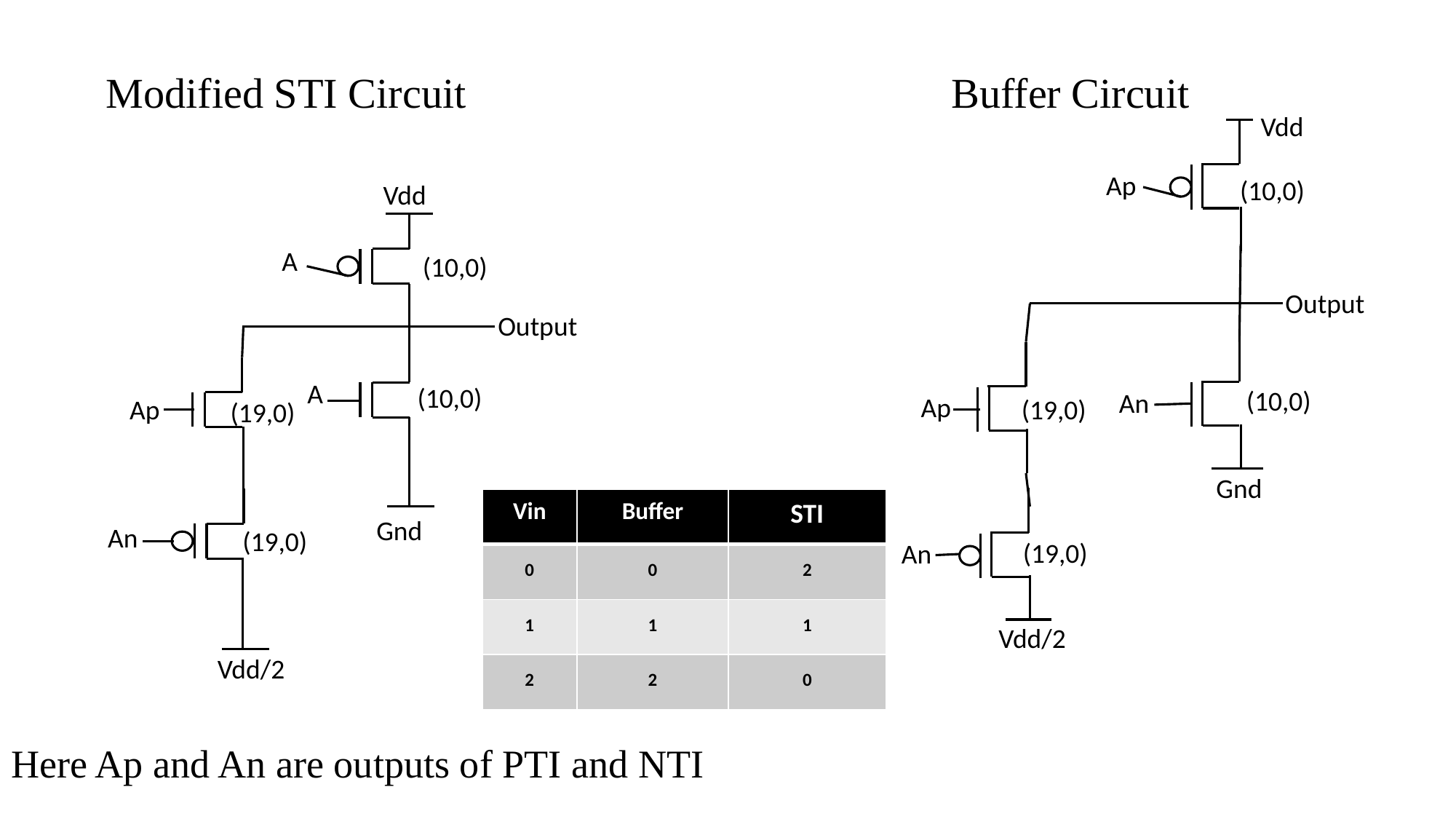

Modified STI Circuit                                              Buffer Circuit

Here Ap and An are outputs of PTI and NTI
  Vdd
     Ap
(10,0)
Vdd

   A
(10,0)

Output
Output
     A
(10,0)
(10,0)
     An
     Ap
(19,0)
   Ap
(19,0)
  Gnd
| Vin | Buffer | STI |
| --- | --- | --- |
| 0 | 0 | 2 |
| 1 | 1 | 1 |
| 2 | 2 | 0 |
Gnd
  An
(19,0)
(19,0)
     An

Vdd/2
Vdd/2